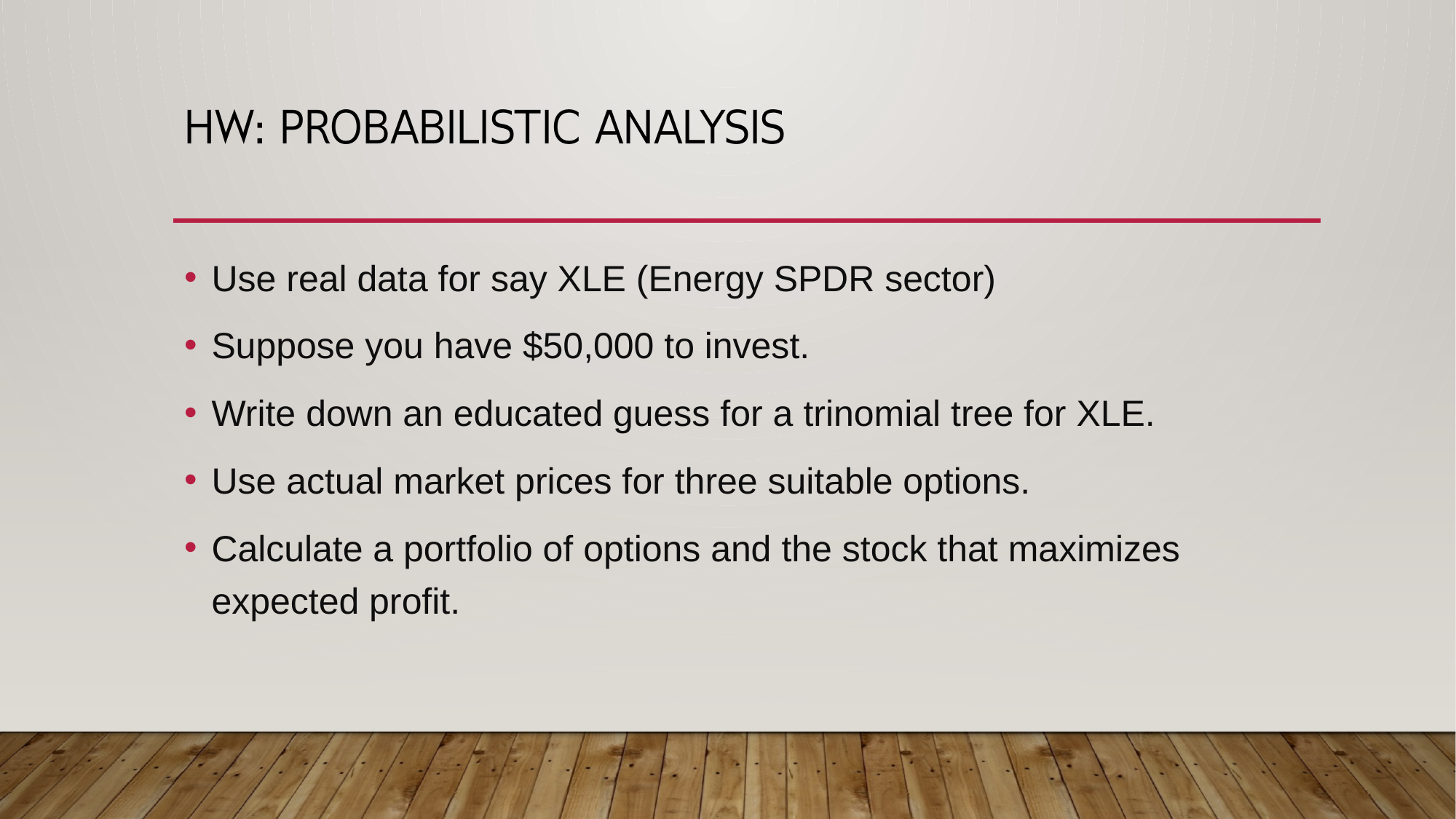

# HW: Probabilistic Analysis
Use real data for say XLE (Energy SPDR sector)
Suppose you have $50,000 to invest.
Write down an educated guess for a trinomial tree for XLE.
Use actual market prices for three suitable options.
Calculate a portfolio of options and the stock that maximizes expected profit.